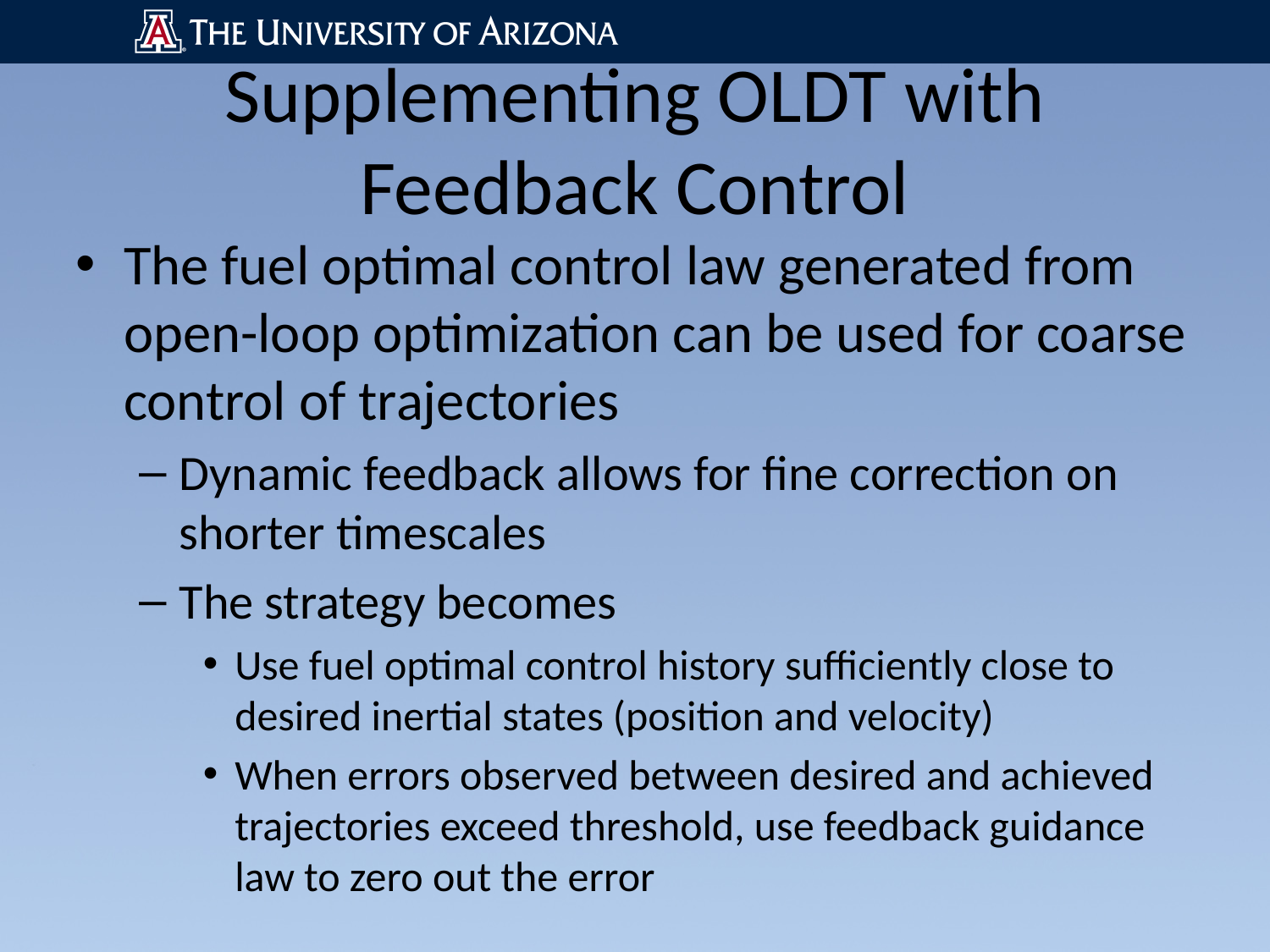

# Supplementing OLDT with Feedback Control
The fuel optimal control law generated from open-loop optimization can be used for coarse control of trajectories
Dynamic feedback allows for fine correction on shorter timescales
The strategy becomes
Use fuel optimal control history sufficiently close to desired inertial states (position and velocity)
When errors observed between desired and achieved trajectories exceed threshold, use feedback guidance law to zero out the error